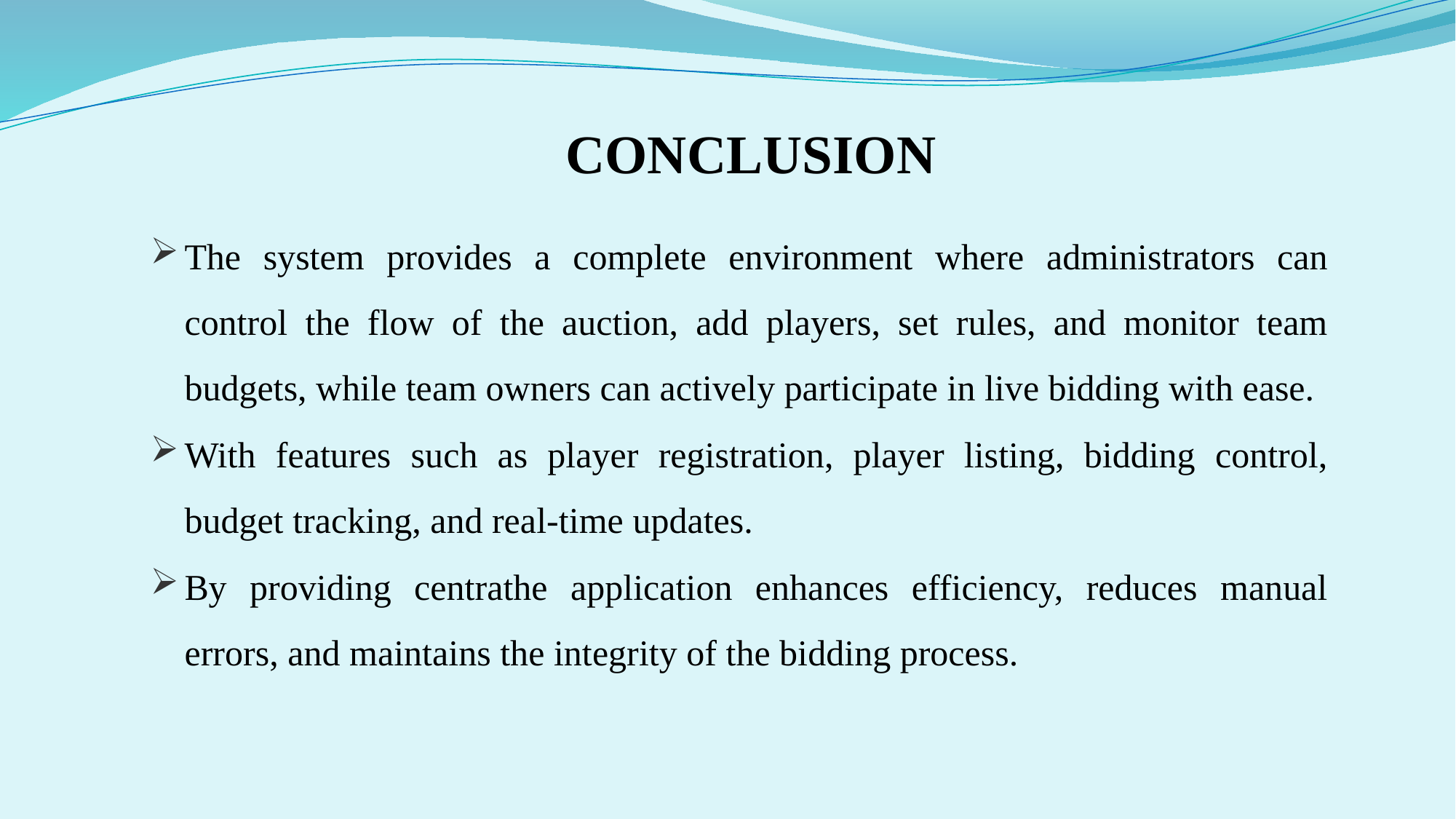

CONCLUSION
The system provides a complete environment where administrators can control the flow of the auction, add players, set rules, and monitor team budgets, while team owners can actively participate in live bidding with ease.
With features such as player registration, player listing, bidding control, budget tracking, and real-time updates.
By providing centrathe application enhances efficiency, reduces manual errors, and maintains the integrity of the bidding process.